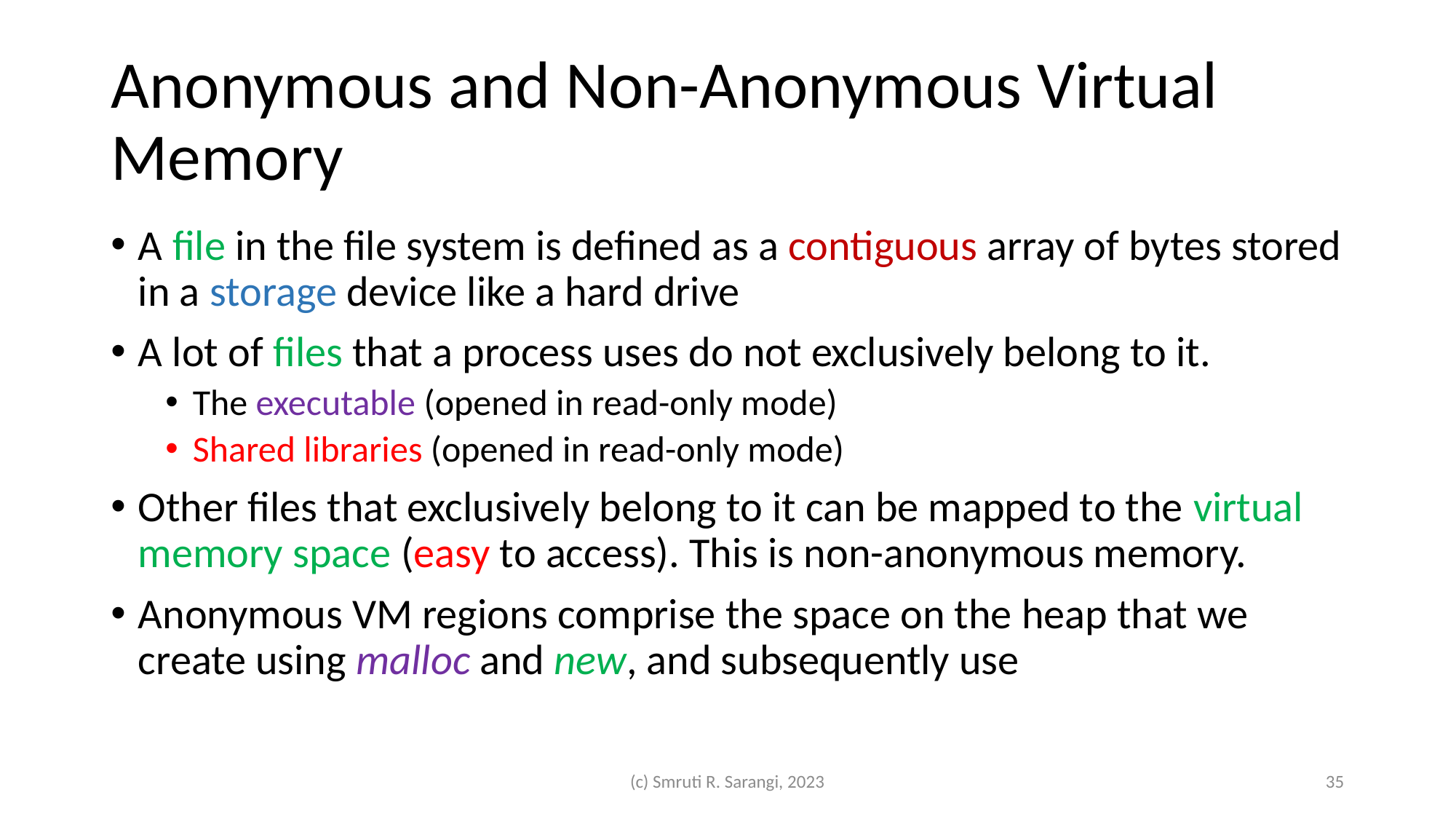

# Anonymous and Non-Anonymous Virtual Memory
A file in the file system is defined as a contiguous array of bytes stored in a storage device like a hard drive
A lot of files that a process uses do not exclusively belong to it.
The executable (opened in read-only mode)
Shared libraries (opened in read-only mode)
Other files that exclusively belong to it can be mapped to the virtual memory space (easy to access). This is non-anonymous memory.
Anonymous VM regions comprise the space on the heap that we create using malloc and new, and subsequently use
(c) Smruti R. Sarangi, 2023
35